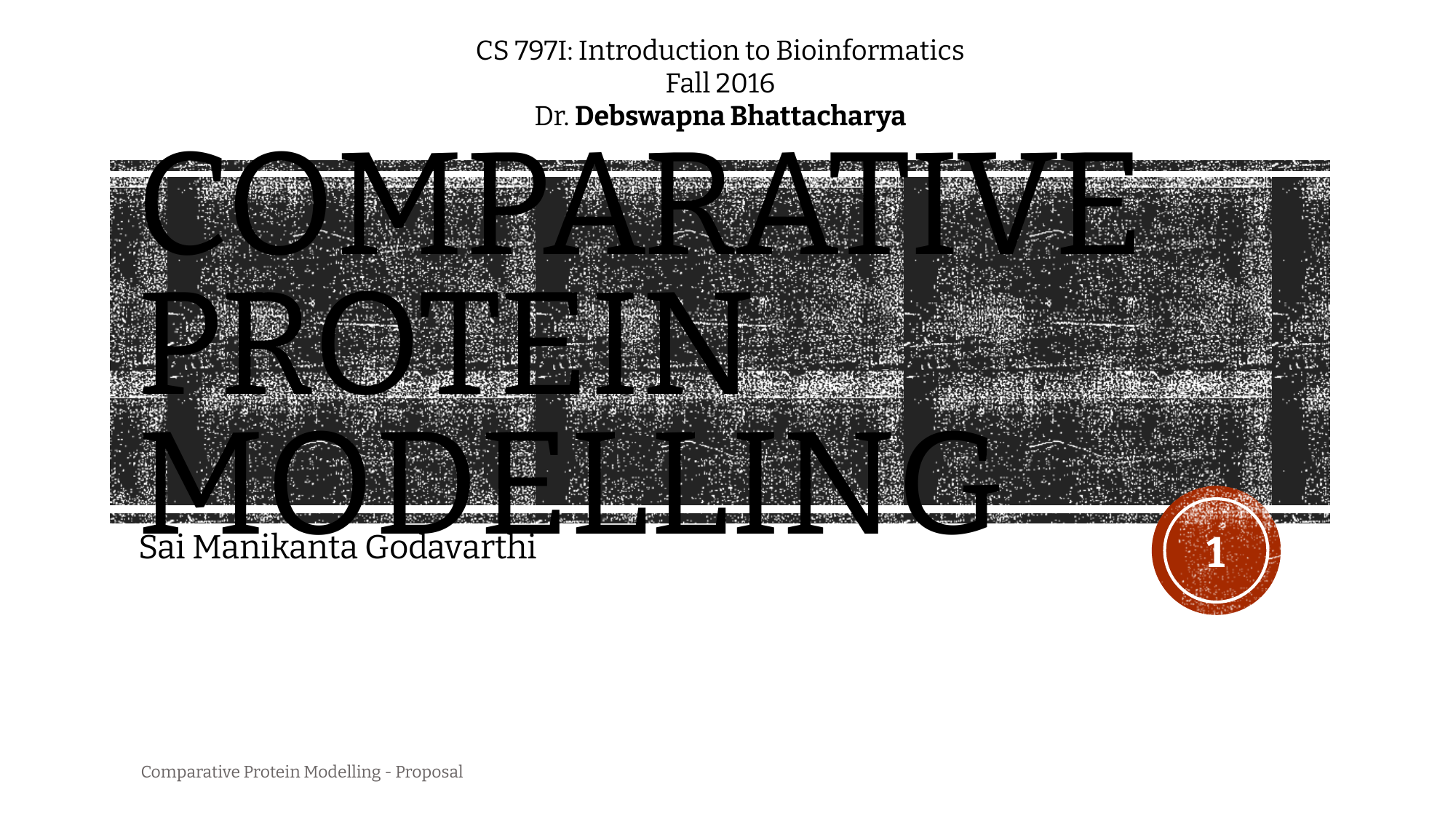

CS 797I: Introduction to Bioinformatics
Fall 2016
Dr. Debswapna Bhattacharya

# Comparative protein modelling
1
Sai Manikanta Godavarthi
Comparative Protein Modelling - Proposal